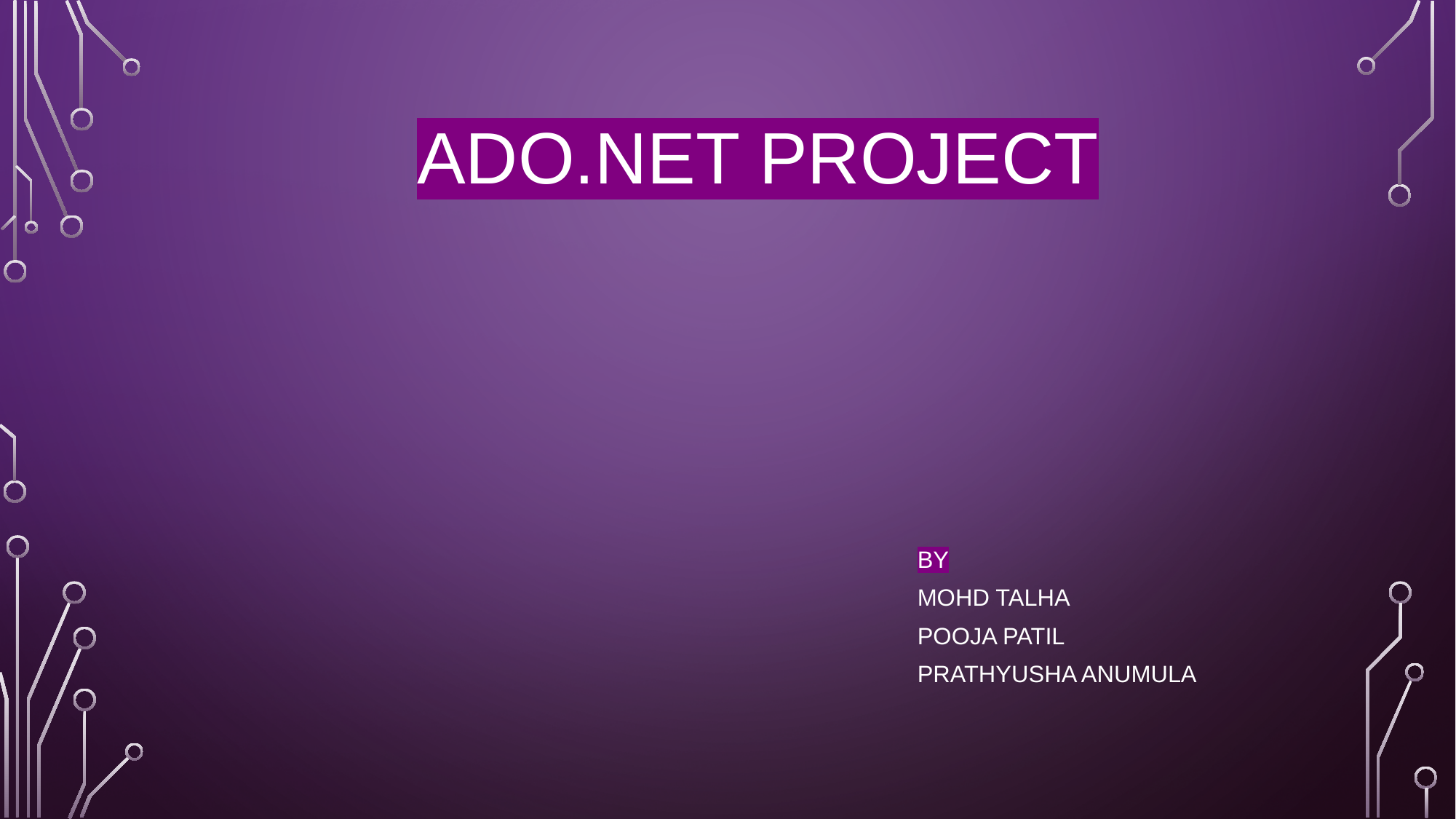

# ADO.NET PROJECT

BY
MOHD TALHA
POOJA PATIL
PRATHYUSHA ANUMULA